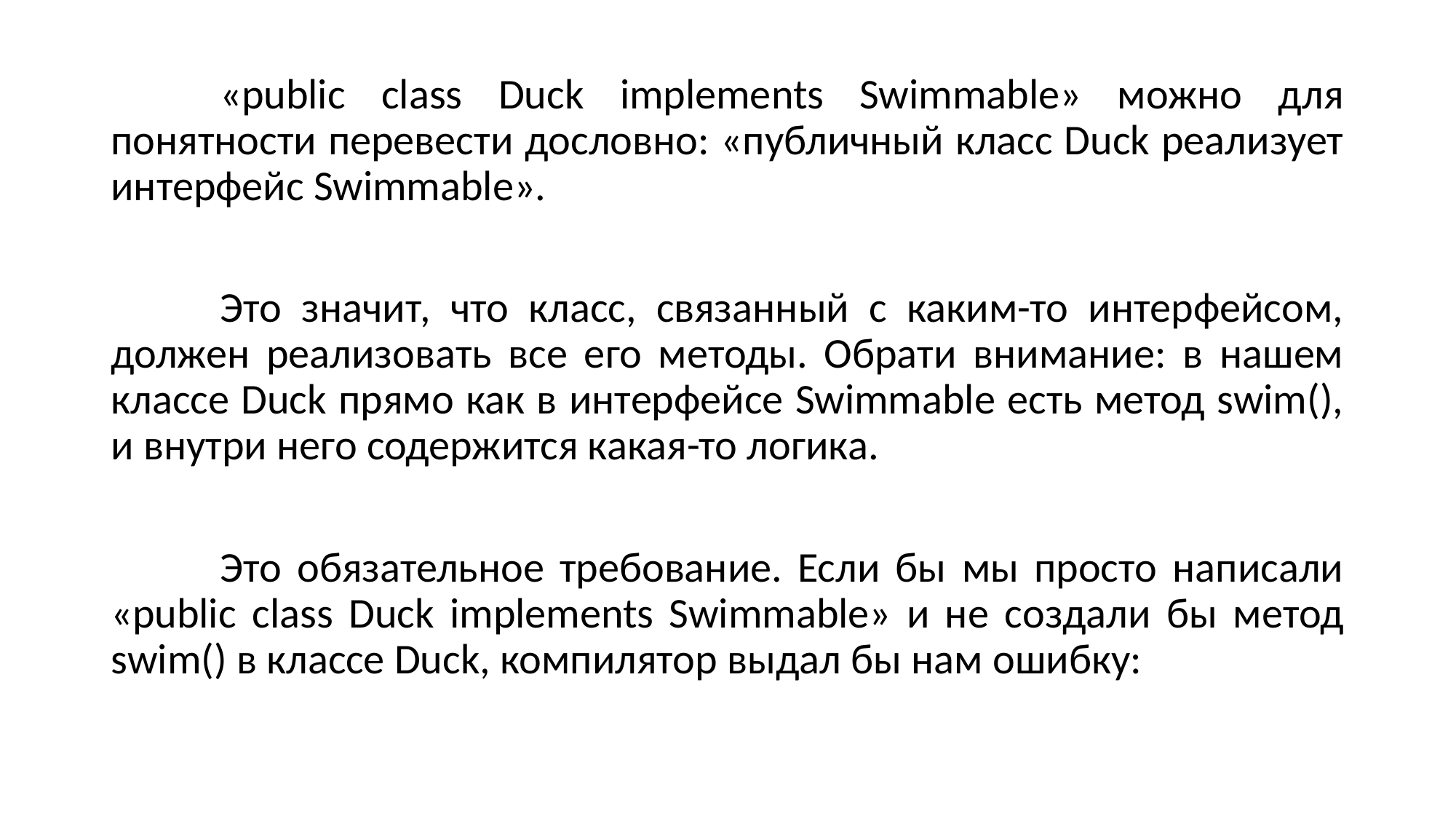

«public class Duck implements Swimmable» можно для понятности перевести дословно: «публичный класс Duck реализует интерфейс Swimmable».

	Это значит, что класс, связанный с каким-то интерфейсом, должен реализовать все его методы. Обрати внимание: в нашем классе Duck прямо как в интерфейсе Swimmable есть метод swim(), и внутри него содержится какая-то логика.

	Это обязательное требование. Если бы мы просто написали «public class Duck implements Swimmable» и не создали бы метод swim() в классе Duck, компилятор выдал бы нам ошибку: